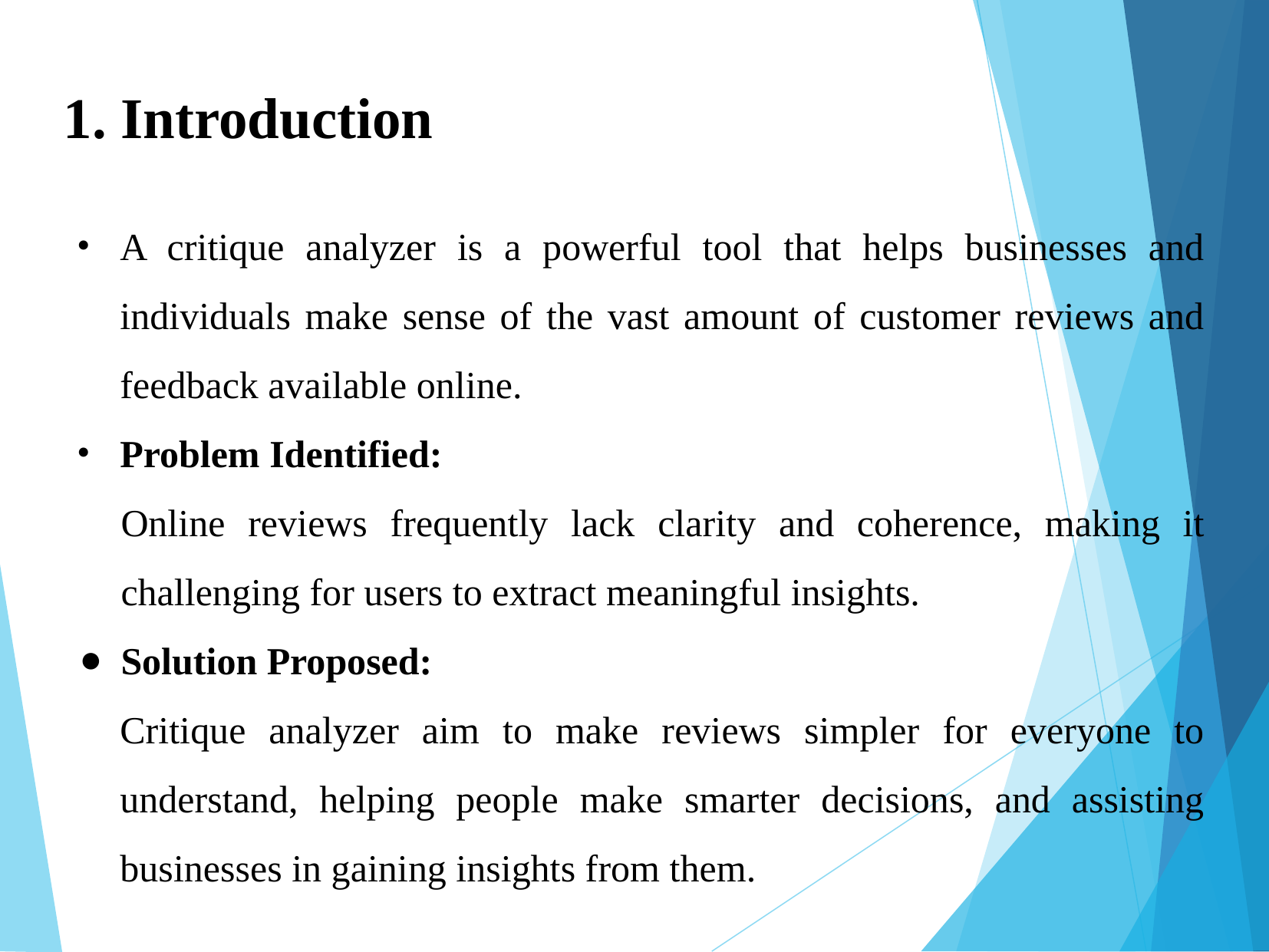

1. Introduction
A critique analyzer is a powerful tool that helps businesses and individuals make sense of the vast amount of customer reviews and feedback available online.
Problem Identified:
Online reviews frequently lack clarity and coherence, making it challenging for users to extract meaningful insights.
Solution Proposed:
Critique analyzer aim to make reviews simpler for everyone to understand, helping people make smarter decisions, and assisting businesses in gaining insights from them.